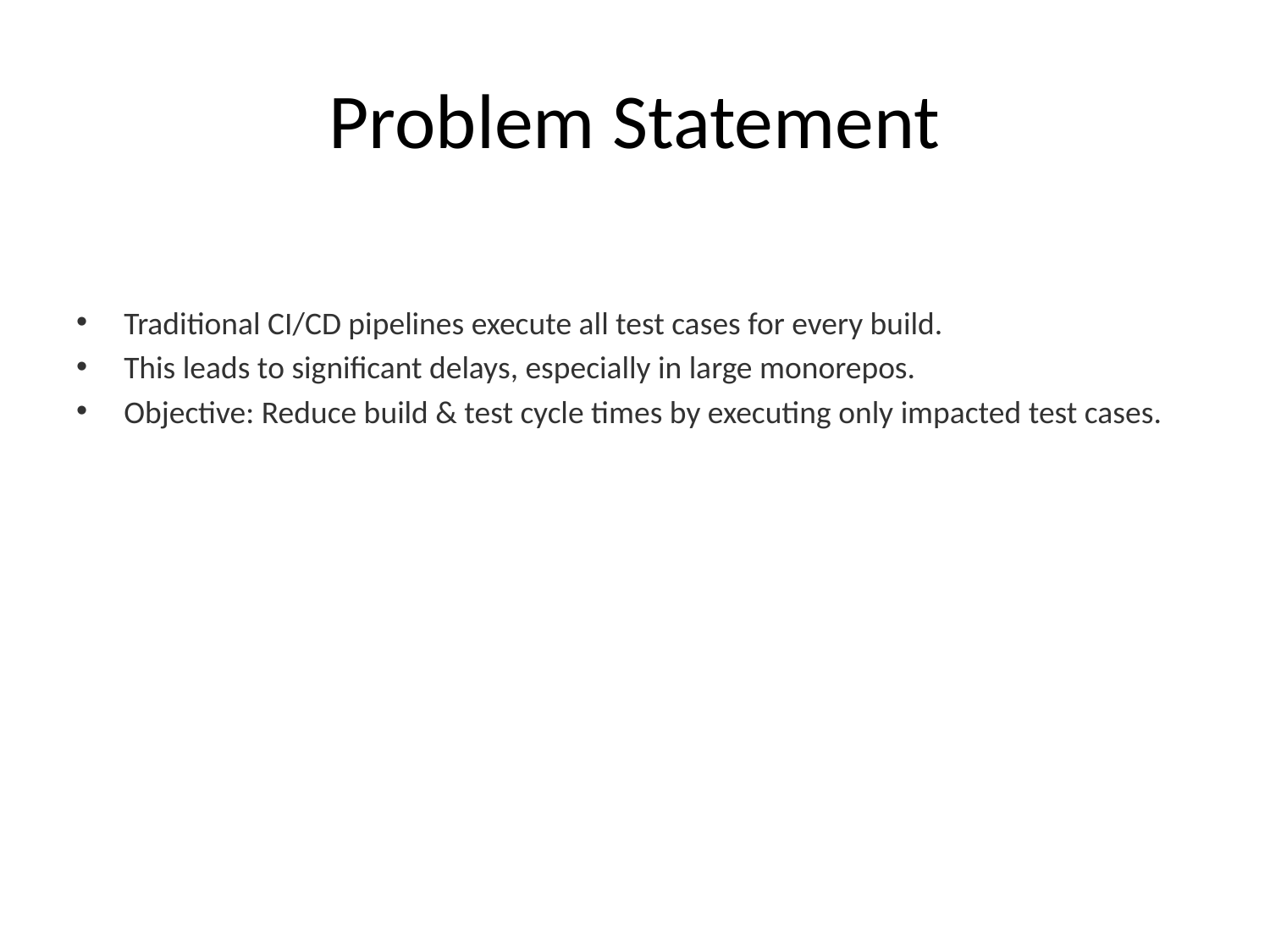

# Problem Statement

Traditional CI/CD pipelines execute all test cases for every build.
This leads to significant delays, especially in large monorepos.
Objective: Reduce build & test cycle times by executing only impacted test cases.